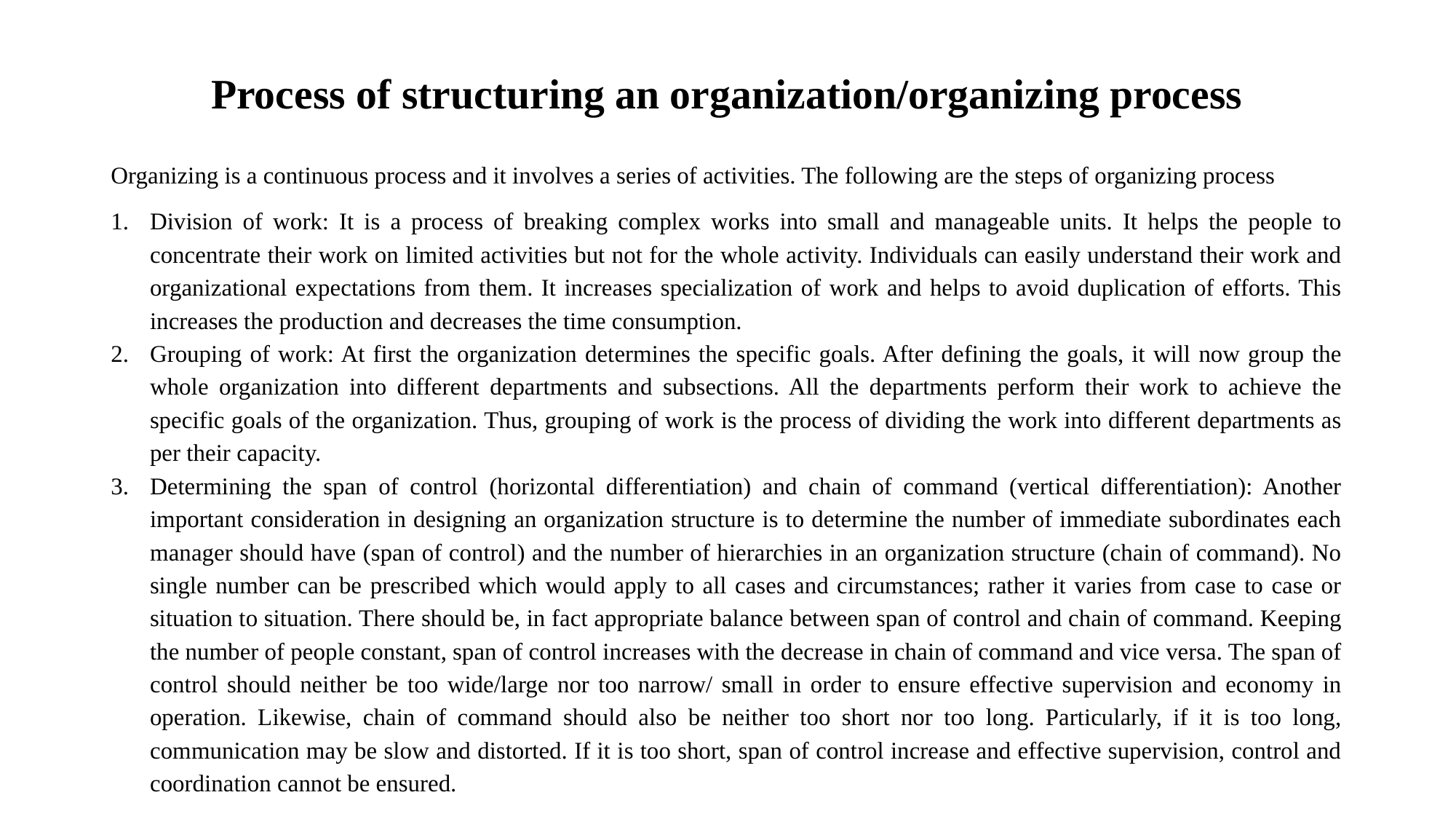

# Process of structuring an organization/organizing process
Organizing is a continuous process and it involves a series of activities. The following are the steps of organizing process
Division of work: It is a process of breaking complex works into small and manageable units. It helps the people to concentrate their work on limited activities but not for the whole activity. Individuals can easily understand their work and organizational expectations from them. It increases specialization of work and helps to avoid duplication of efforts. This increases the production and decreases the time consumption.
Grouping of work: At first the organization determines the specific goals. After defining the goals, it will now group the whole organization into different departments and subsections. All the departments perform their work to achieve the specific goals of the organization. Thus, grouping of work is the process of dividing the work into different departments as per their capacity.
Determining the span of control (horizontal differentiation) and chain of command (vertical differentiation): Another important consideration in designing an organization structure is to determine the number of immediate subordinates each manager should have (span of control) and the number of hierarchies in an organization structure (chain of command). No single number can be prescribed which would apply to all cases and circumstances; rather it varies from case to case or situation to situation. There should be, in fact appropriate balance between span of control and chain of command. Keeping the number of people constant, span of control increases with the decrease in chain of command and vice versa. The span of control should neither be too wide/large nor too narrow/ small in order to ensure effective supervision and economy in operation. Likewise, chain of command should also be neither too short nor too long. Particularly, if it is too long, communication may be slow and distorted. If it is too short, span of control increase and effective supervision, control and coordination cannot be ensured.